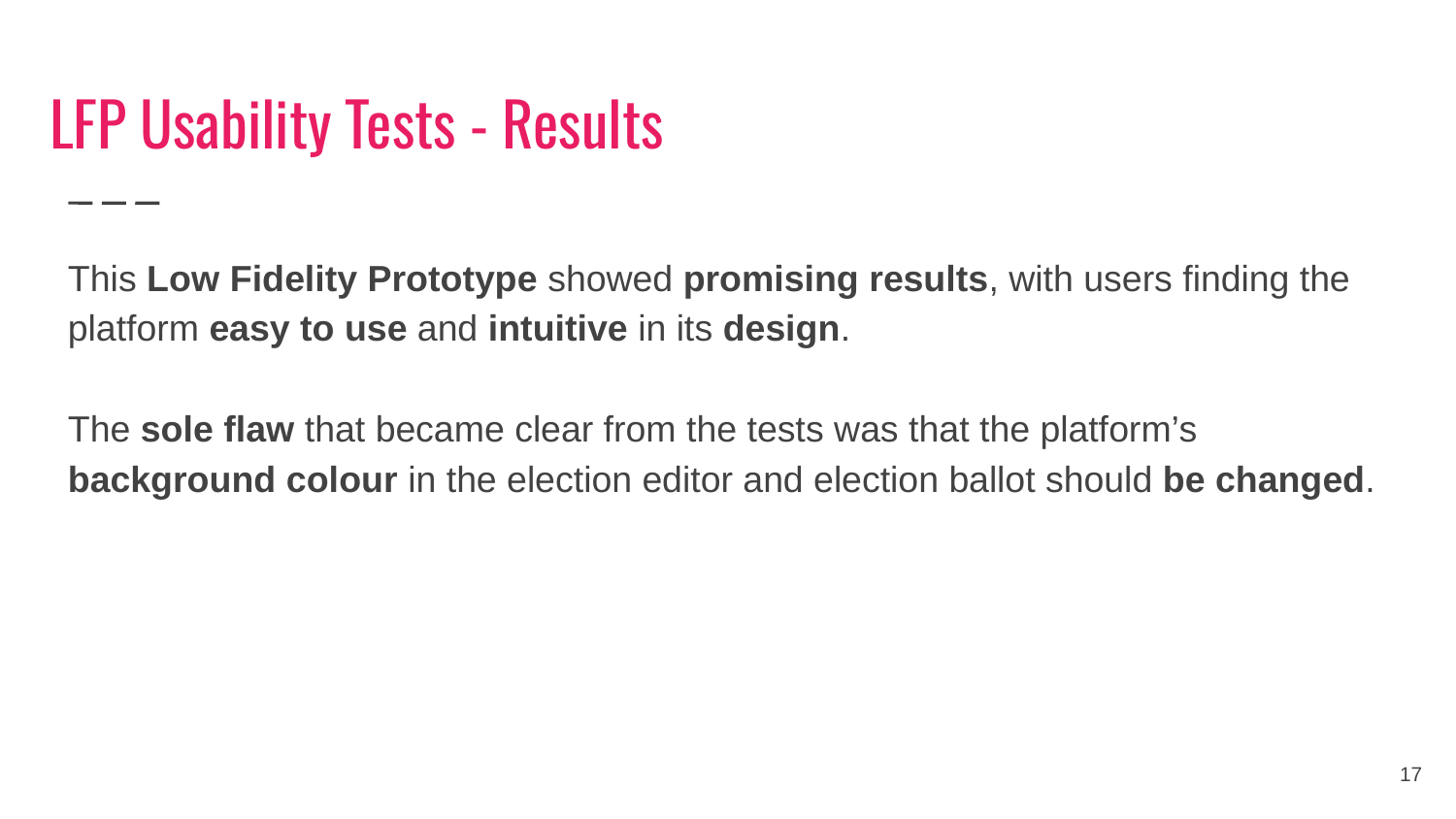

# LFP Usability Tests - Results
This Low Fidelity Prototype showed promising results, with users finding the platform easy to use and intuitive in its design.

The sole flaw that became clear from the tests was that the platform’s background colour in the election editor and election ballot should be changed.
17